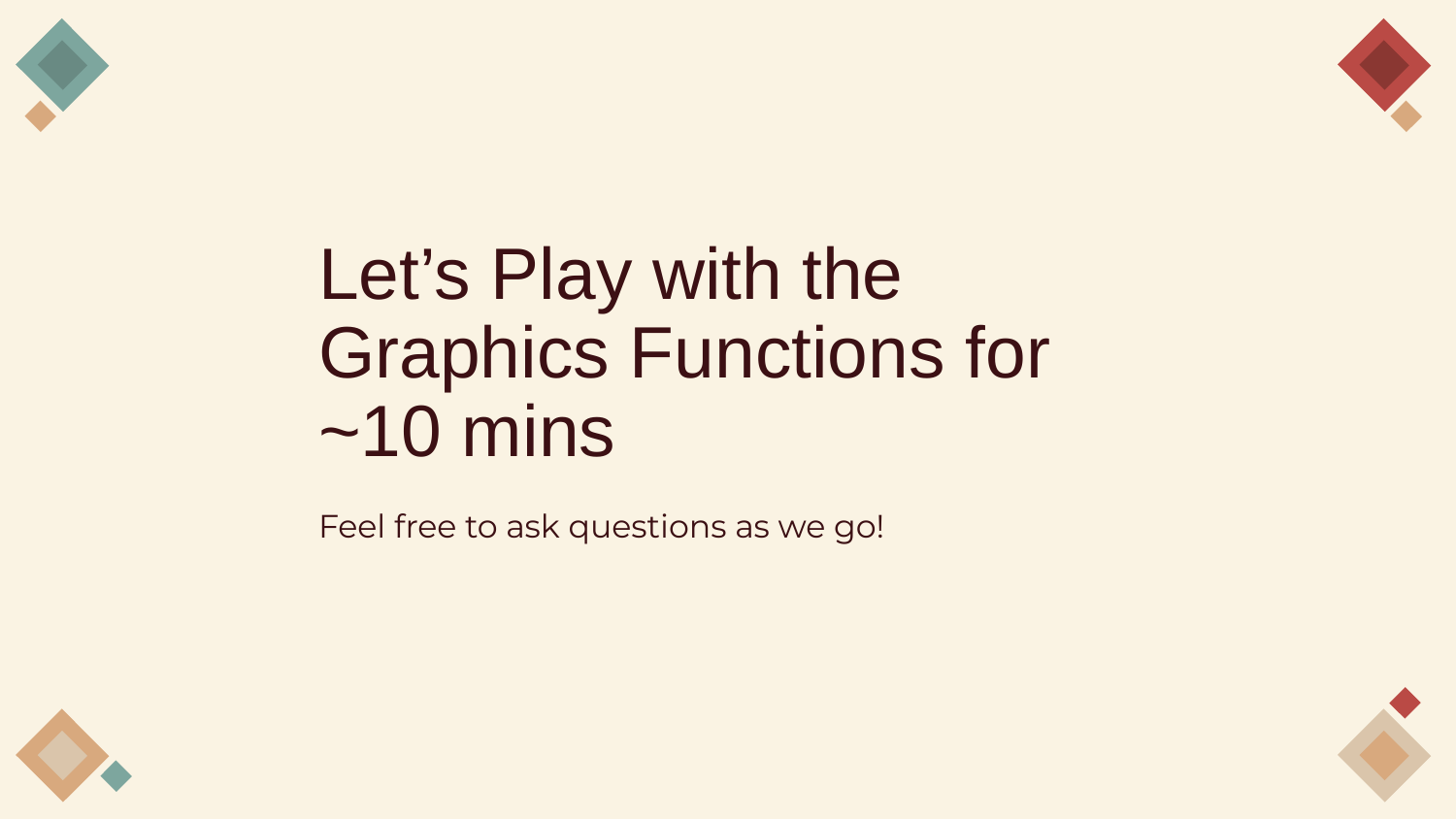

# Let’s Play with the Graphics Functions for ~10 mins
Feel free to ask questions as we go!